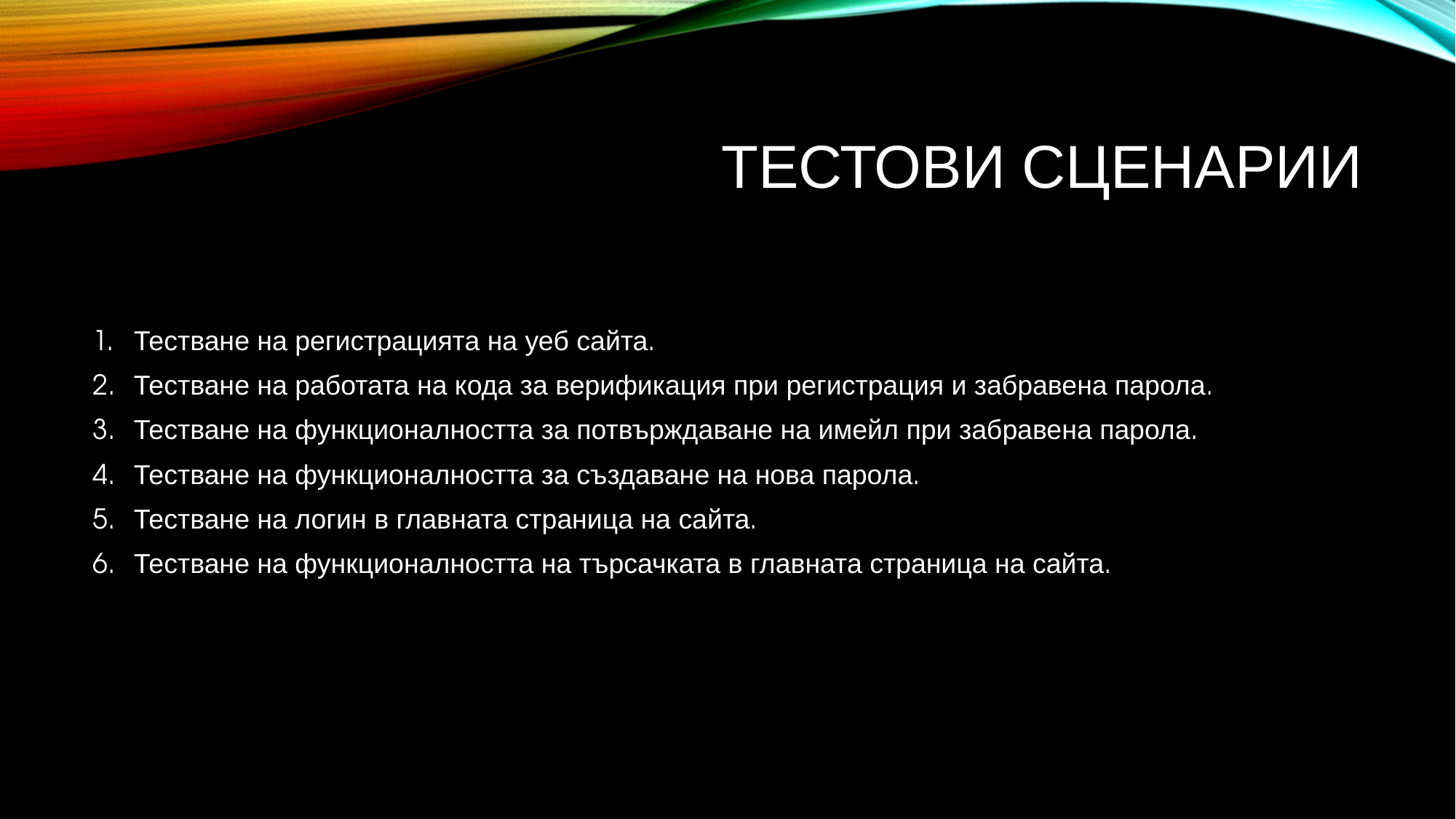

# Тестови сценарии
Тестване на регистрацията на уеб сайта.
Тестване на работата на кода за верификация при регистрация и забравена парола.
Тестване на функционалността за потвърждаване на имейл при забравена парола.
Тестване на функционалността за създаване на нова парола.
Тестване на логин в главната страница на сайта.
Тестване на функционалността на търсачката в главната страница на сайта.